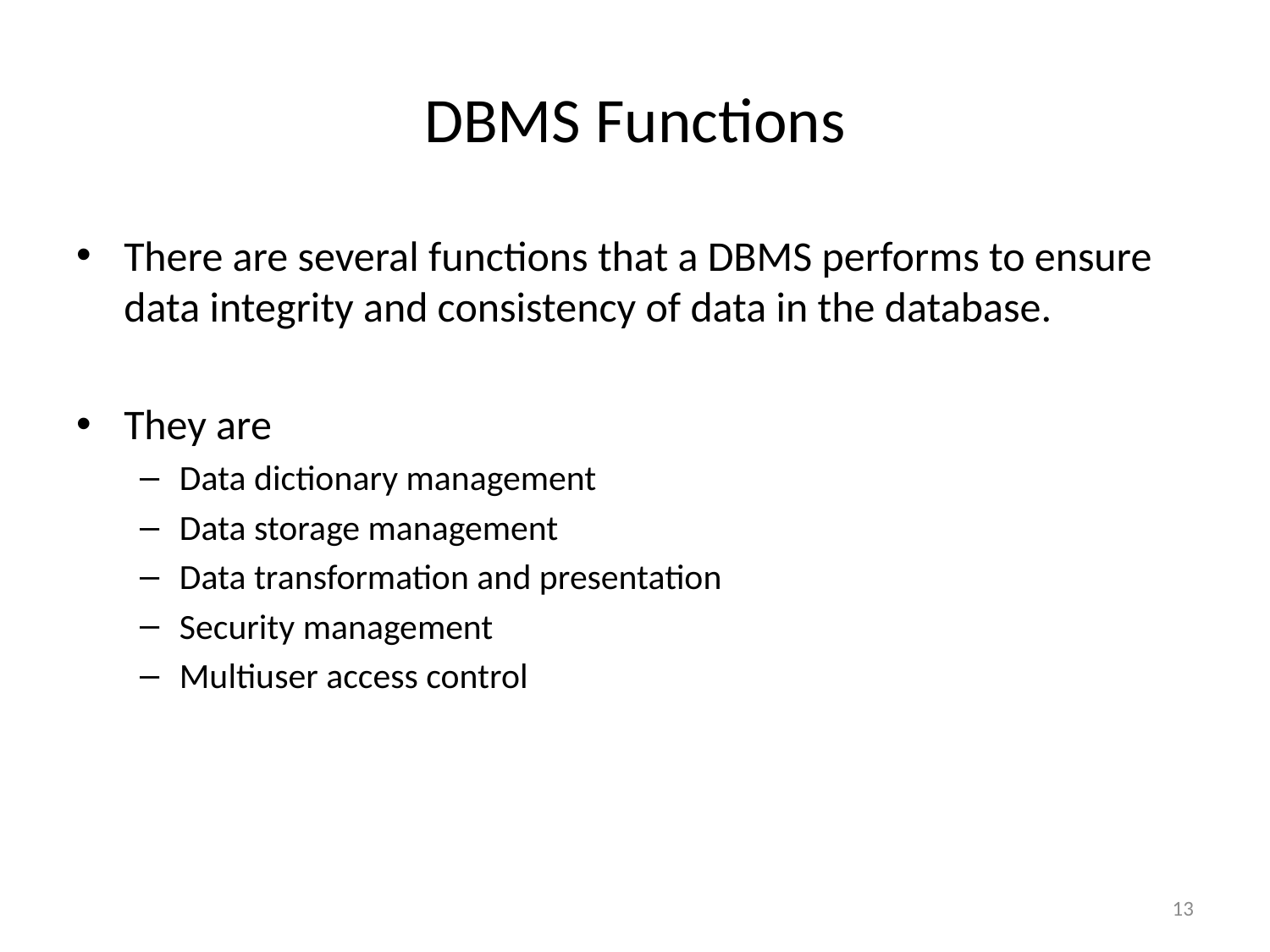

# DBMS Functions
There are several functions that a DBMS performs to ensure data integrity and consistency of data in the database.

They are
Data dictionary management
Data storage management
Data transformation and presentation
Security management
Multiuser access control
13